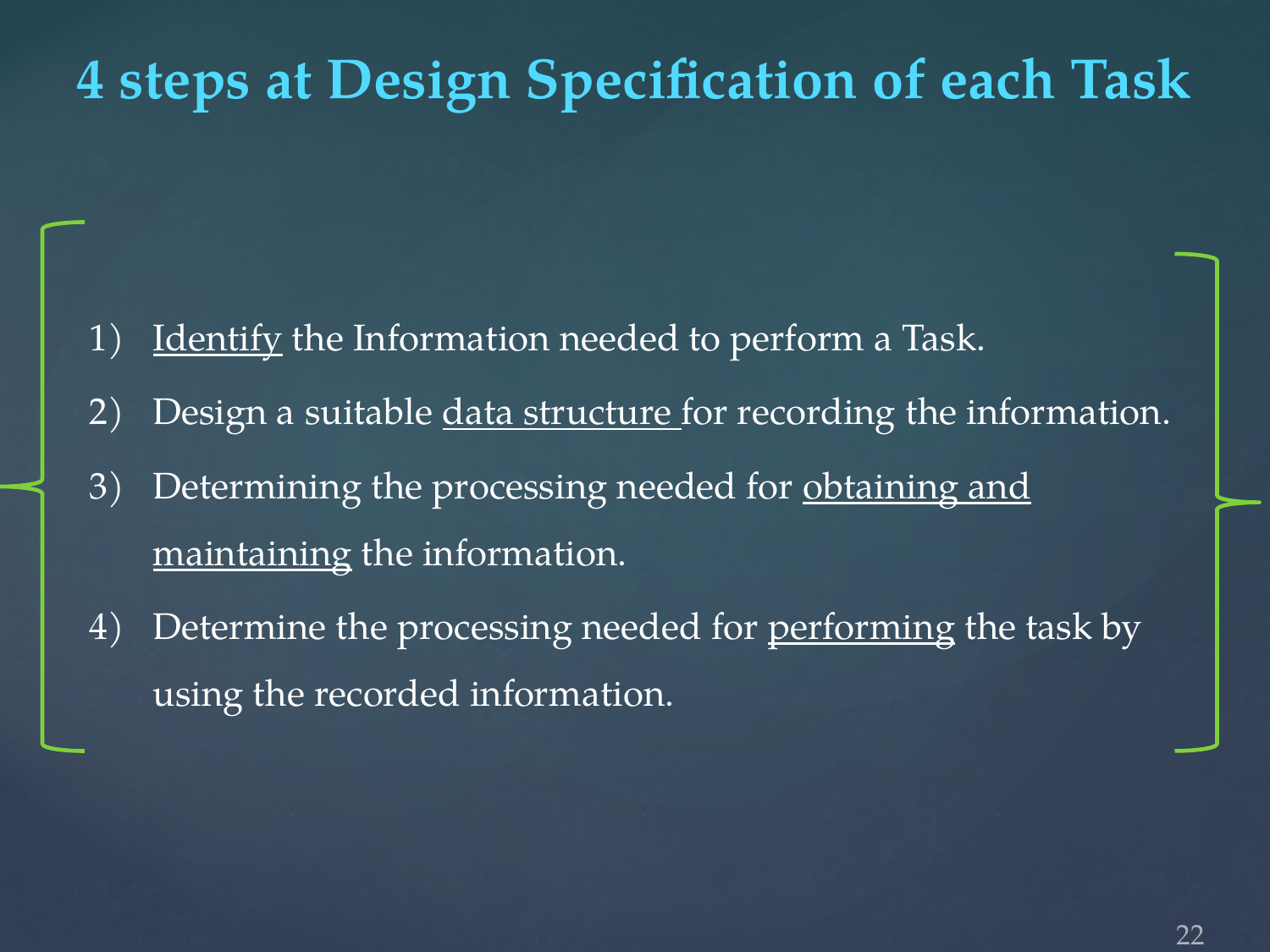

4 steps at Design Specification of each Task
Identify the Information needed to perform a Task.
Design a suitable data structure for recording the information.
Determining the processing needed for obtaining and maintaining the information.
Determine the processing needed for performing the task by using the recorded information.

22